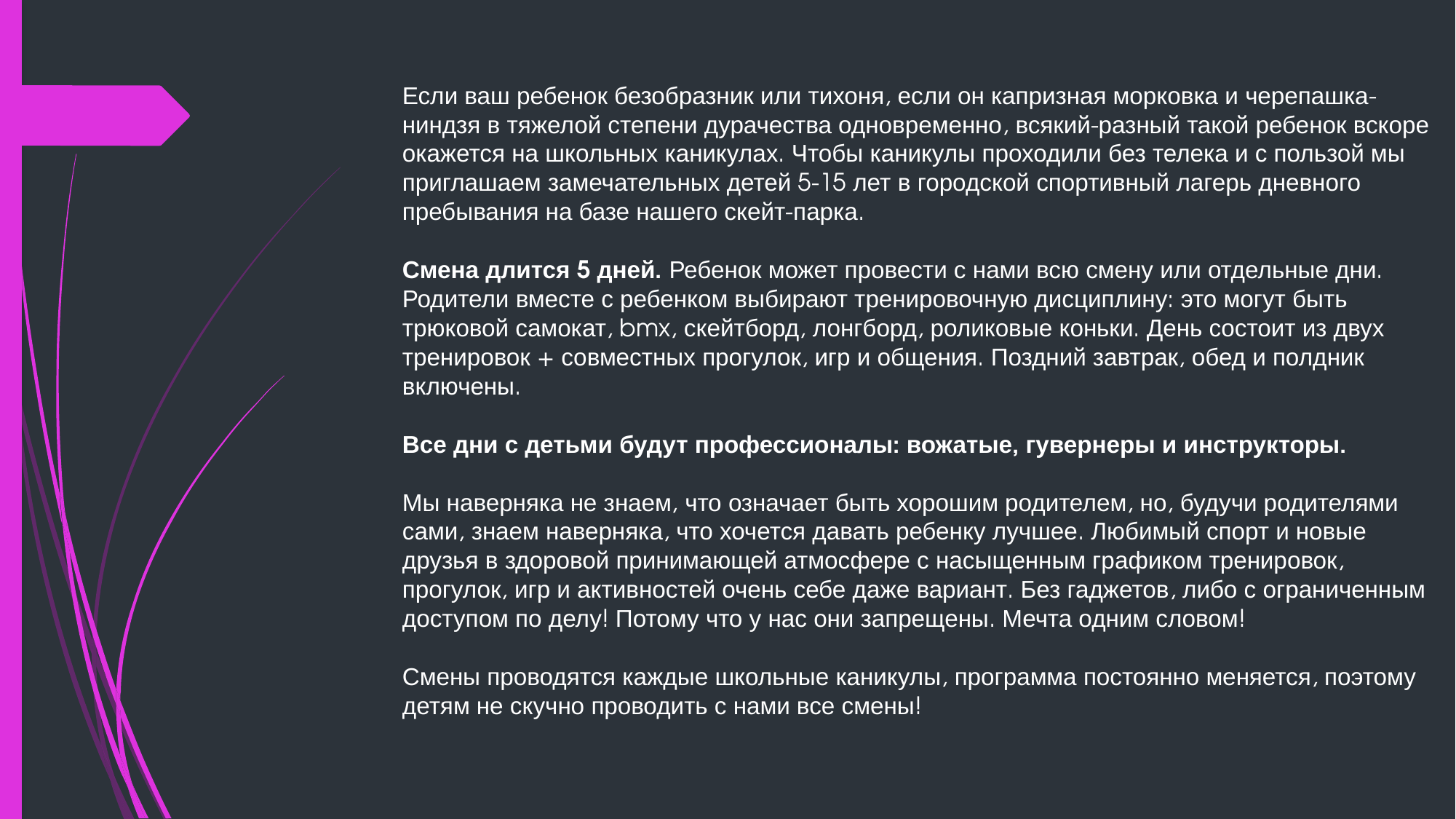

Если ваш ребенок безобразник или тихоня, если он капризная морковка и черепашка-ниндзя в тяжелой степени дурачества одновременно, всякий-разный такой ребенок вскоре окажется на школьных каникулах. Чтобы каникулы проходили без телека и с пользой мы приглашаем замечательных детей 5-15 лет в городской спортивный лагерь дневного пребывания на базе нашего скейт-парка.
Смена длится 5 дней. Ребенок может провести с нами всю смену или отдельные дни. Родители вместе с ребенком выбирают тренировочную дисциплину: это могут быть трюковой самокат, bmx, скейтборд, лонгборд, роликовые коньки. День состоит из двух тренировок + совместных прогулок, игр и общения. Поздний завтрак, обед и полдник включены.
Все дни с детьми будут профессионалы: вожатые, гувернеры и инструкторы.
Мы наверняка не знаем, что означает быть хорошим родителем, но, будучи родителями сами, знаем наверняка, что хочется давать ребенку лучшее. Любимый спорт и новые друзья в здоровой принимающей атмосфере с насыщенным графиком тренировок, прогулок, игр и активностей очень себе даже вариант. Без гаджетов, либо с ограниченным доступом по делу! Потому что у нас они запрещены. Мечта одним словом!
Смены проводятся каждые школьные каникулы, программа постоянно меняется, поэтому детям не скучно проводить с нами все смены!